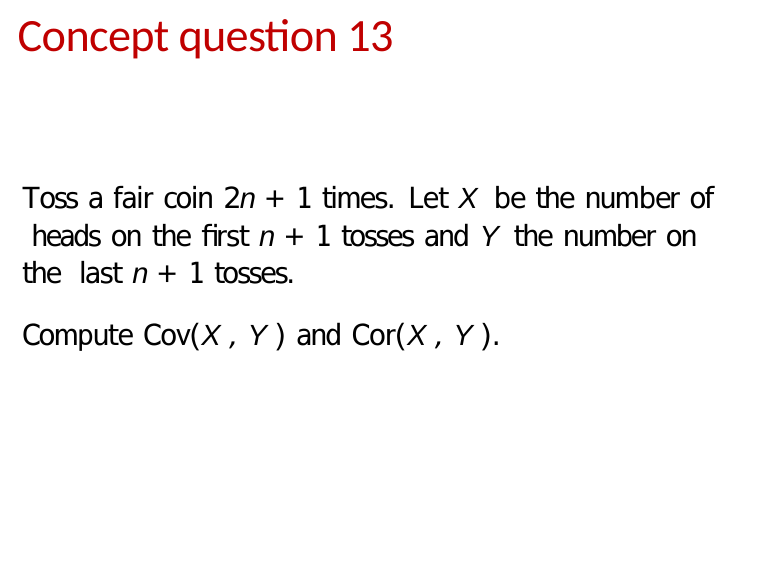

# Concept question 13
Toss a fair coin 2n + 1 times. Let X  be the number of  heads on the ﬁrst n + 1 tosses and Y the number on the  last n + 1 tosses.

Compute Cov(X , Y ) and Cor(X , Y ).